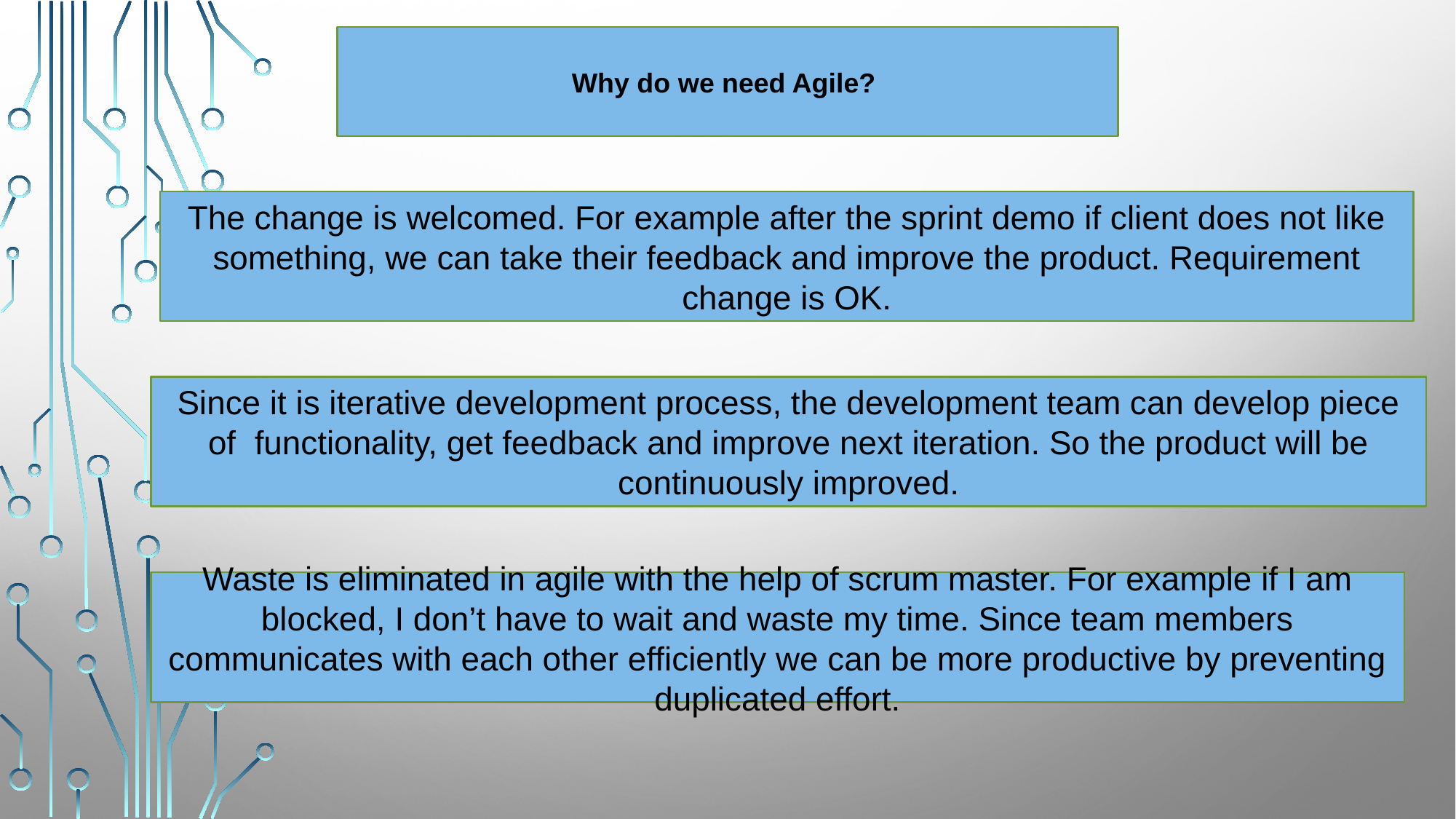

Why do we need Agile?
The change is welcomed. For example after the sprint demo if client does not like something, we can take their feedback and improve the product. Requirement change is OK.
Since it is iterative development process, the development team can develop piece of  functionality, get feedback and improve next iteration. So the product will be continuously improved.
Waste is eliminated in agile with the help of scrum master. For example if I am blocked, I don’t have to wait and waste my time. Since team members communicates with each other efficiently we can be more productive by preventing duplicated effort.